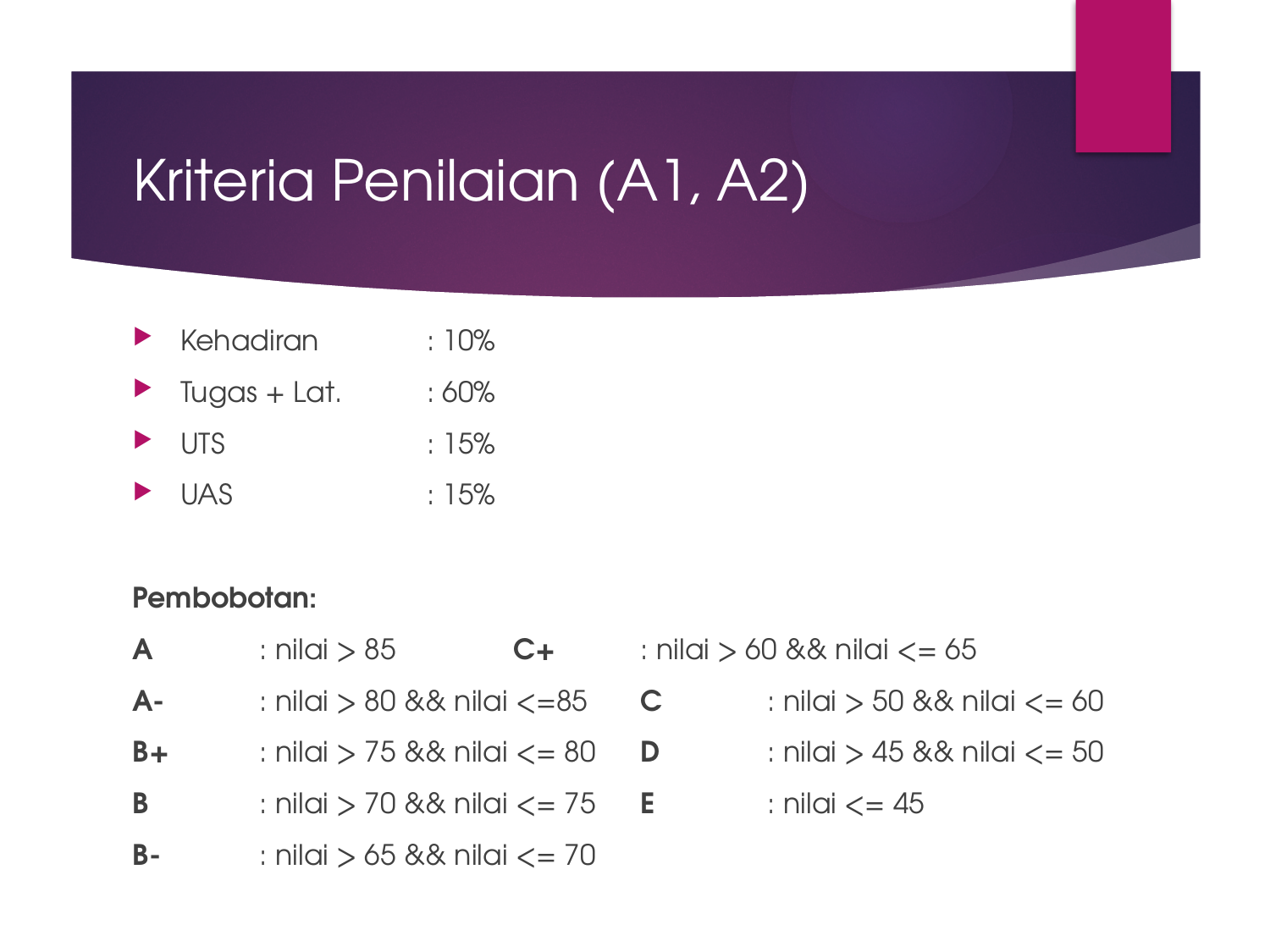

# Kriteria Penilaian (A1, A2)
Kehadiran	: 10%
Tugas + Lat.	: 60%
UTS	: 15%
UAS	: 15%

Pembobotan:
A	: nilai > 85	C+	: nilai > 60 && nilai <= 65
A-	: nilai > 80 && nilai <=85	C	: nilai > 50 && nilai <= 60
B+	: nilai > 75 && nilai <= 80	D	: nilai > 45 && nilai <= 50
B	: nilai > 70 && nilai <= 75	E	: nilai <= 45
B-	: nilai > 65 && nilai <= 70